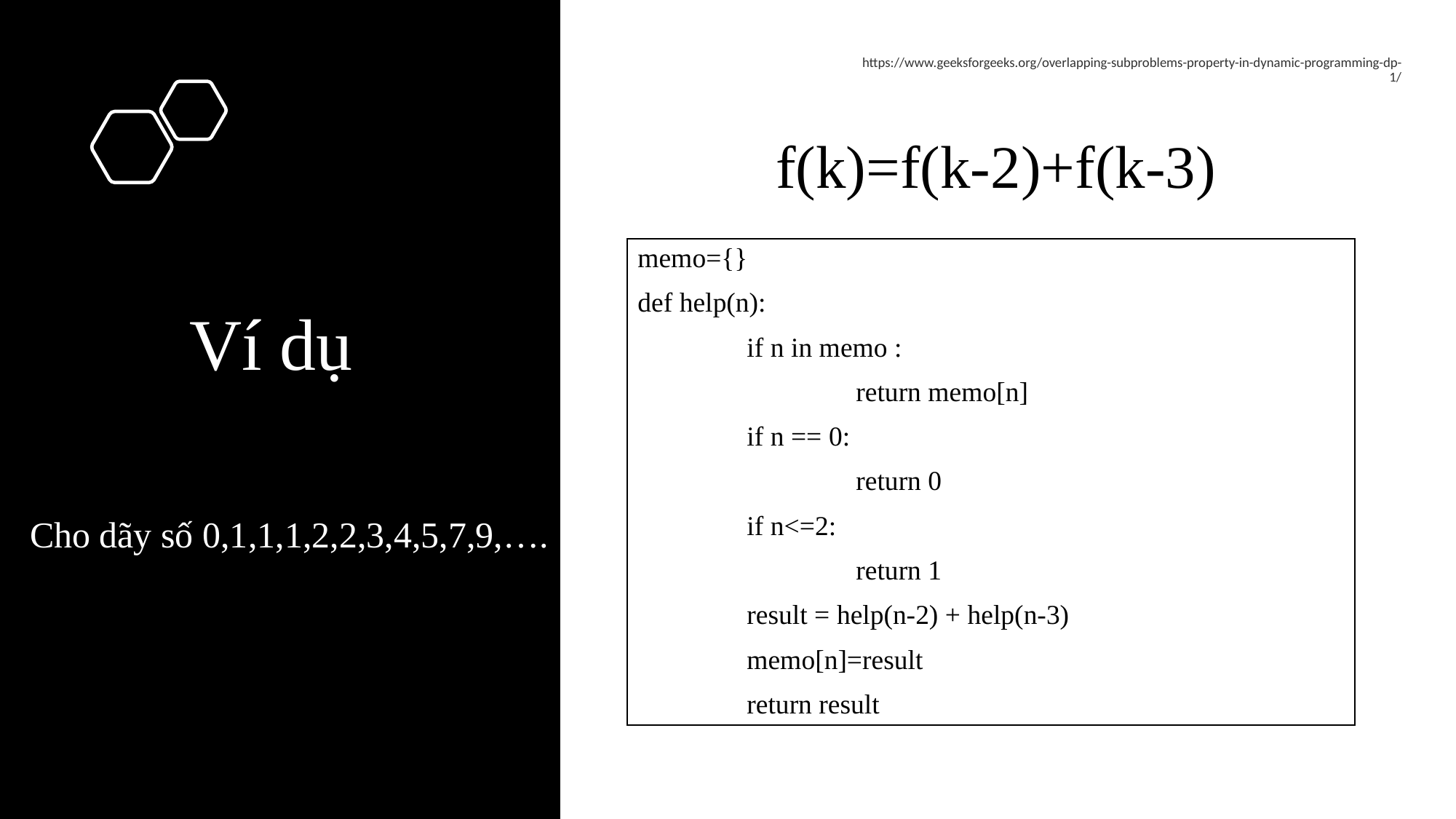

https://www.geeksforgeeks.org/overlapping-subproblems-property-in-dynamic-programming-dp-1/

# Ví dụ

f(k)=f(k-2)+f(k-3)
memo={}
def help(n):
	if n in memo :
		return memo[n]
	if n == 0:
		return 0
	if n<=2:
		return 1
	result = help(n-2) + help(n-3)
	memo[n]=result
	return result
Cho dãy số 0,1,1,1,2,2,3,4,5,7,9,….